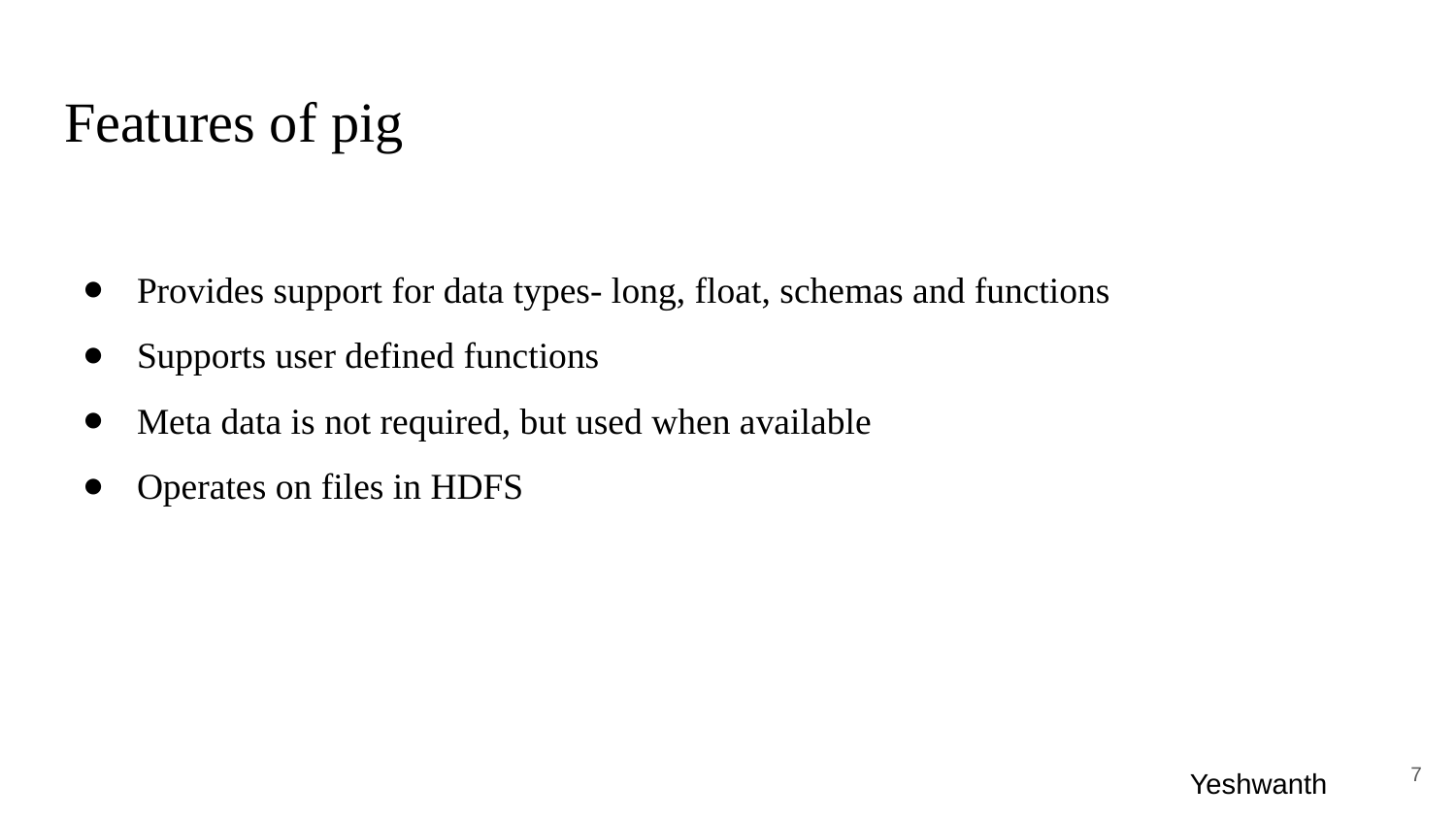

# Features of pig
Provides support for data types- long, float, schemas and functions
Supports user defined functions
Meta data is not required, but used when available
Operates on files in HDFS
7
                Yeshwanth